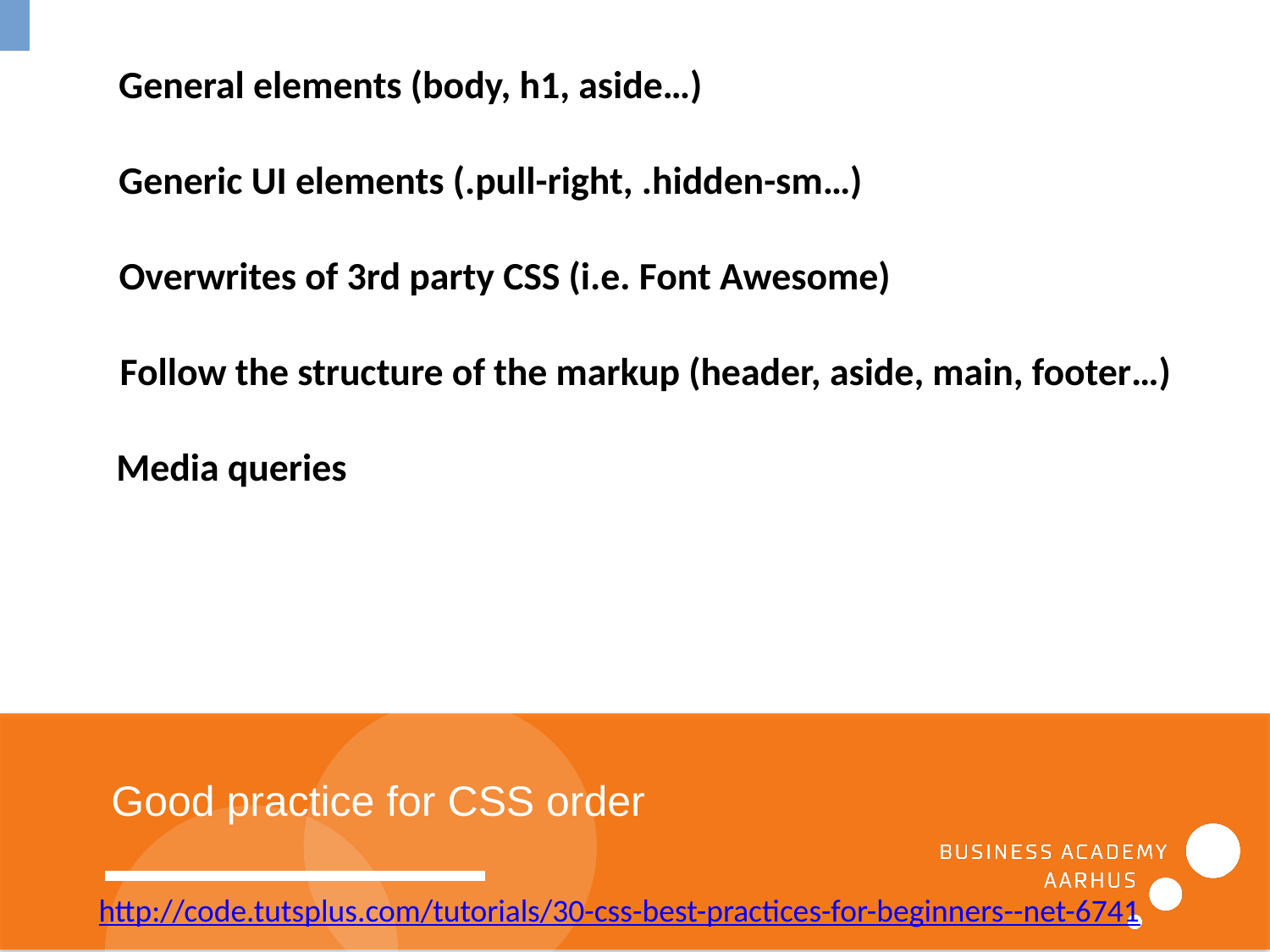

General elements (body, h1, aside…)
Generic UI elements (.pull-right, .hidden-sm…)
Overwrites of 3rd party CSS (i.e. Font Awesome)
Follow the structure of the markup (header, aside, main, footer…)
Media queries
Good practice for CSS order
http://code.tutsplus.com/tutorials/30-css-best-practices-for-beginners--net-6741